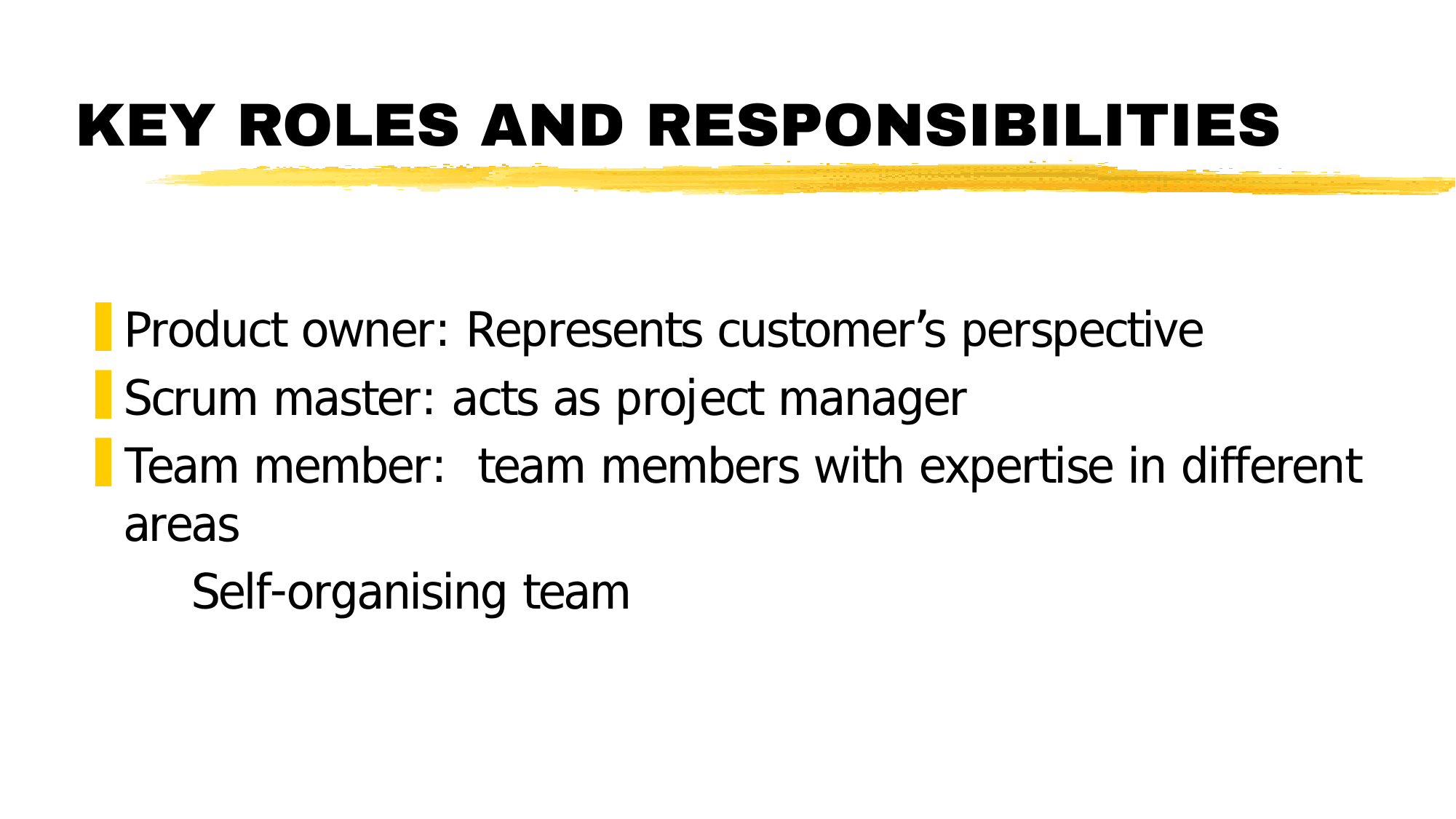

# KEY ROLES AND RESPONSIBILITIES

Product owner: Represents customer’s perspective
Scrum master: acts as project manager
Team member:  team members with expertise in different areas
	Self-organising team